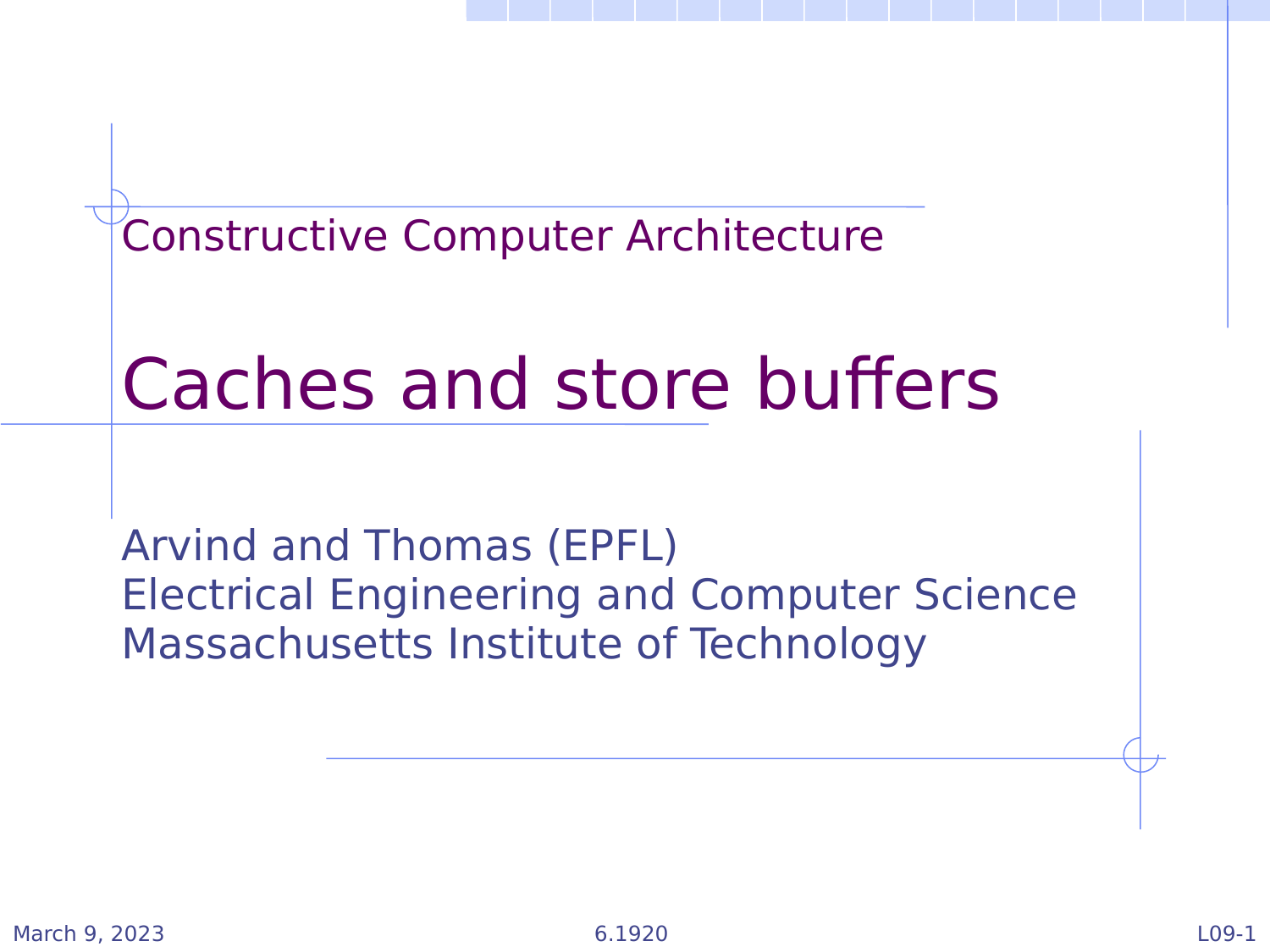

Constructive Computer Architecture

Caches and store buffers

Arvind and Thomas (EPFL)
Electrical Engineering and Computer Science
Massachusetts Institute of Technology

March 9, 2023
6.1920
L09-1